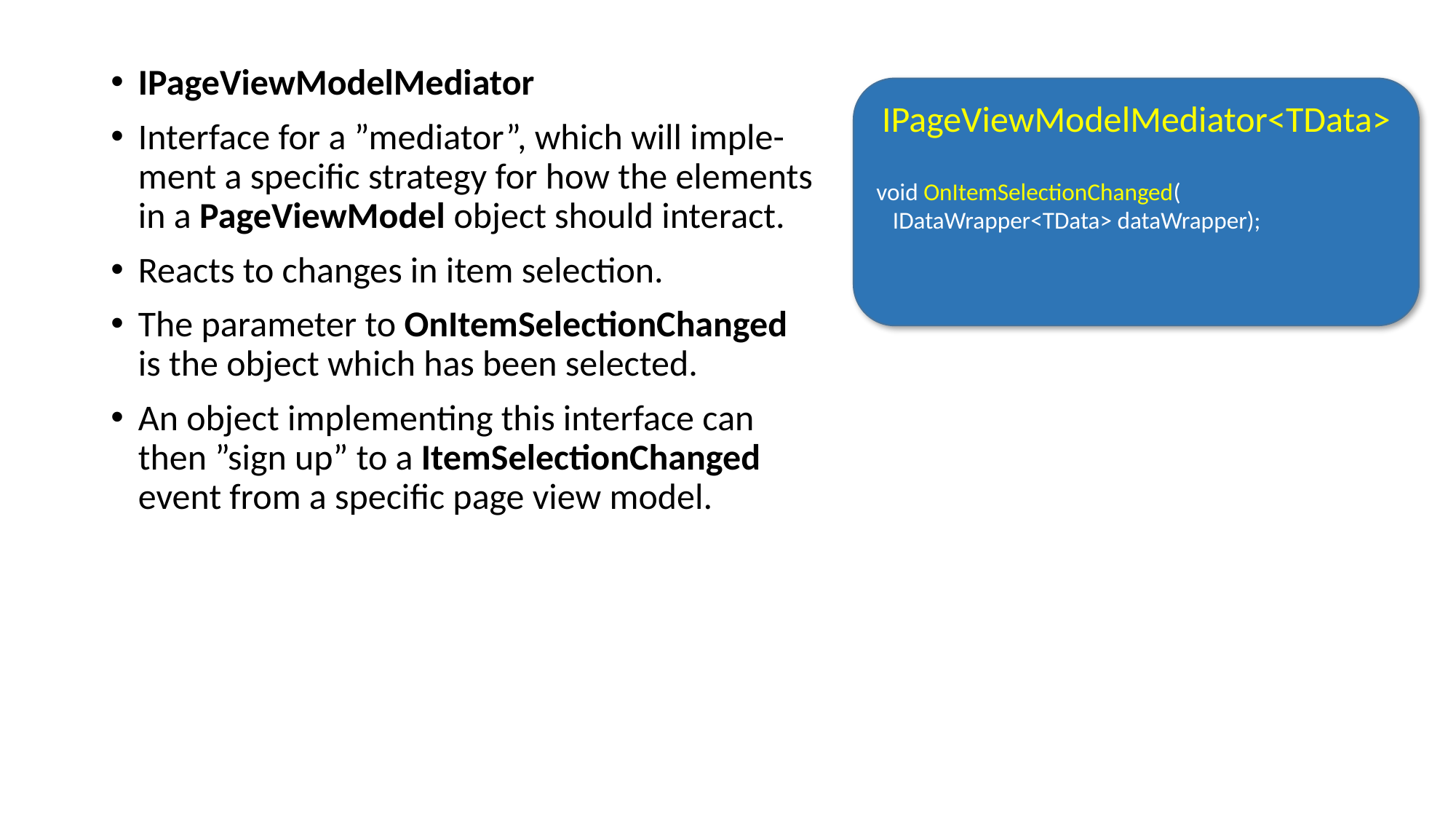

IPageViewModelMediator
Interface for a ”mediator”, which will imple-ment a specific strategy for how the elements in a PageViewModel object should interact.
Reacts to changes in item selection.
The parameter to OnItemSelectionChanged is the object which has been selected.
An object implementing this interface can then ”sign up” to a ItemSelectionChanged event from a specific page view model.
IPageViewModelMediator<TData>

void OnItemSelectionChanged(
   IDataWrapper<TData> dataWrapper);